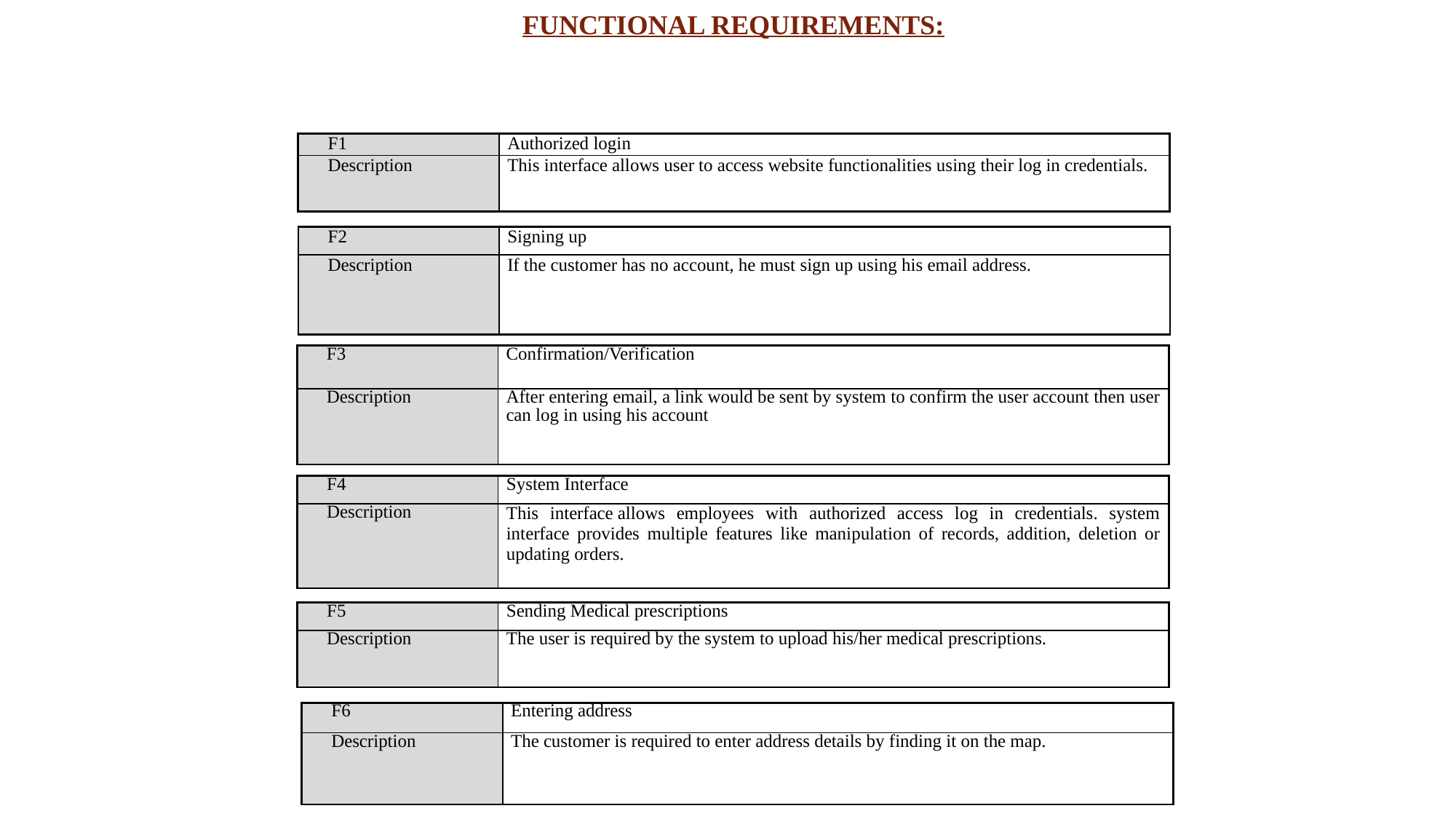

FUNCTIONAL REQUIREMENTS:
| F1 | Authorized login |
| --- | --- |
| Description | This interface allows user to access website functionalities using their log in credentials. |
| F2 | Signing up |
| --- | --- |
| Description | If the customer has no account, he must sign up using his email address. |
| F3 | Confirmation/Verification |
| --- | --- |
| Description | After entering email, a link would be sent by system to confirm the user account then user can log in using his account |
| F4 | System Interface |
| --- | --- |
| Description | This interface allows employees with authorized access log in credentials. system interface provides multiple features like manipulation of records, addition, deletion or updating orders. |
| F5 | Sending Medical prescriptions |
| --- | --- |
| Description | The user is required by the system to upload his/her medical prescriptions. |
| F6 | Entering address |
| --- | --- |
| Description | The customer is required to enter address details by finding it on the map. |